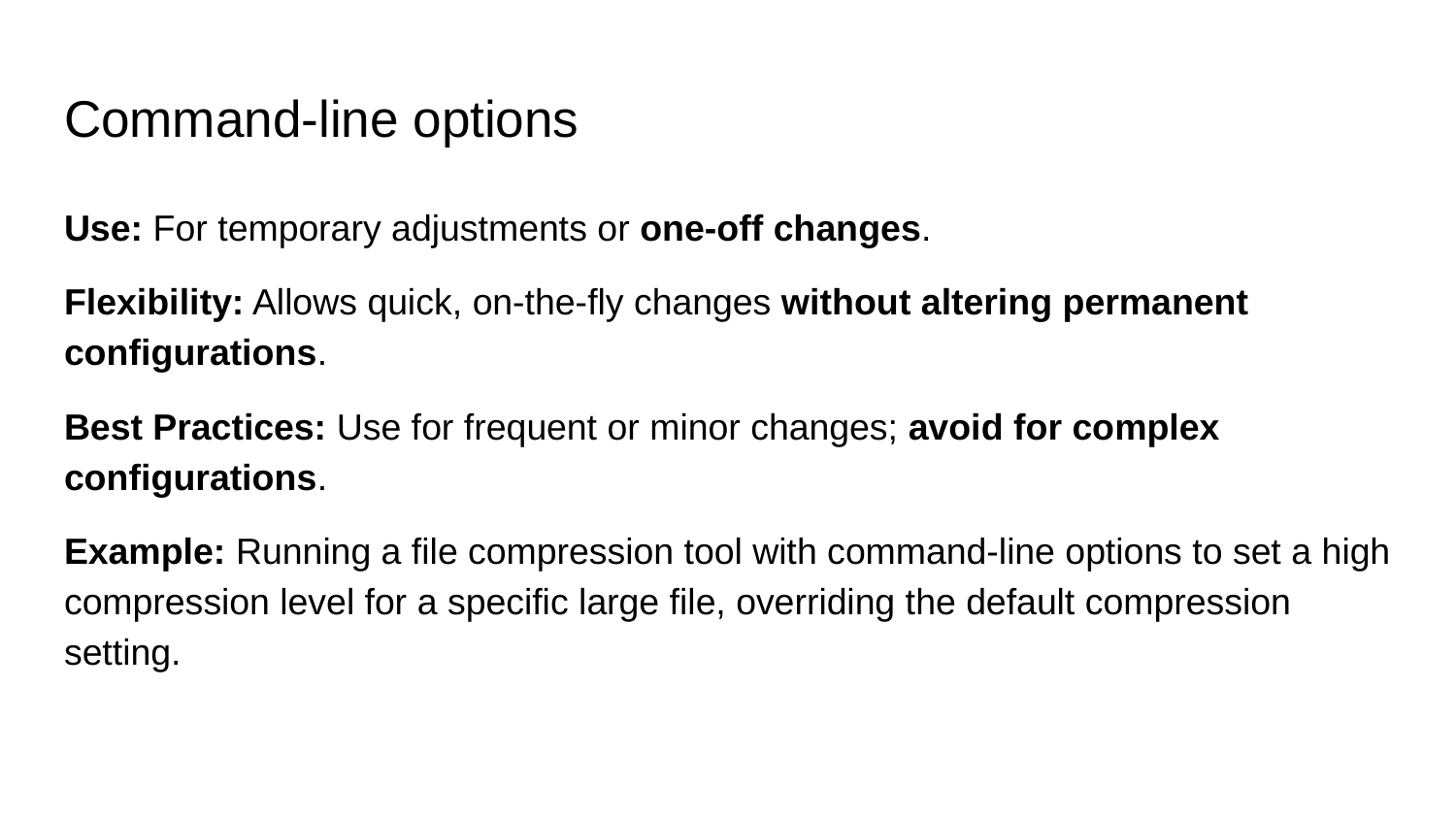

# Command-line options
Use: For temporary adjustments or one-off changes.
Flexibility: Allows quick, on-the-fly changes without altering permanent configurations.
Best Practices: Use for frequent or minor changes; avoid for complex configurations.
Example: Running a file compression tool with command-line options to set a high compression level for a specific large file, overriding the default compression setting.